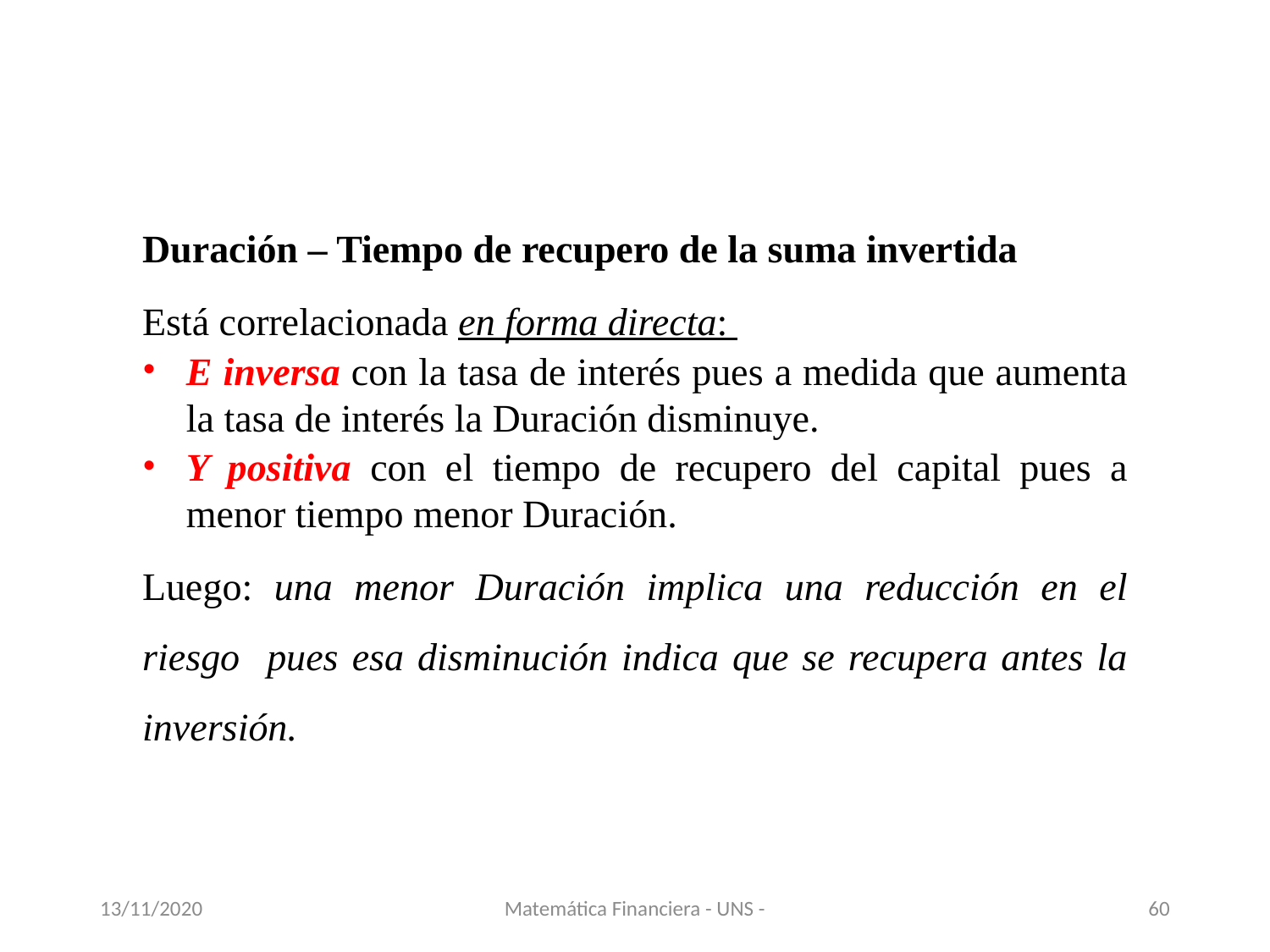

Duración – Tiempo de recupero de la suma invertida
Está correlacionada en forma directa:
E inversa con la tasa de interés pues a medida que aumenta la tasa de interés la Duración disminuye.
Y positiva con el tiempo de recupero del capital pues a menor tiempo menor Duración.
Luego: una menor Duración implica una reducción en el riesgo  pues esa disminución indica que se recupera antes la inversión.
13/11/2020
Matemática Financiera - UNS -
60